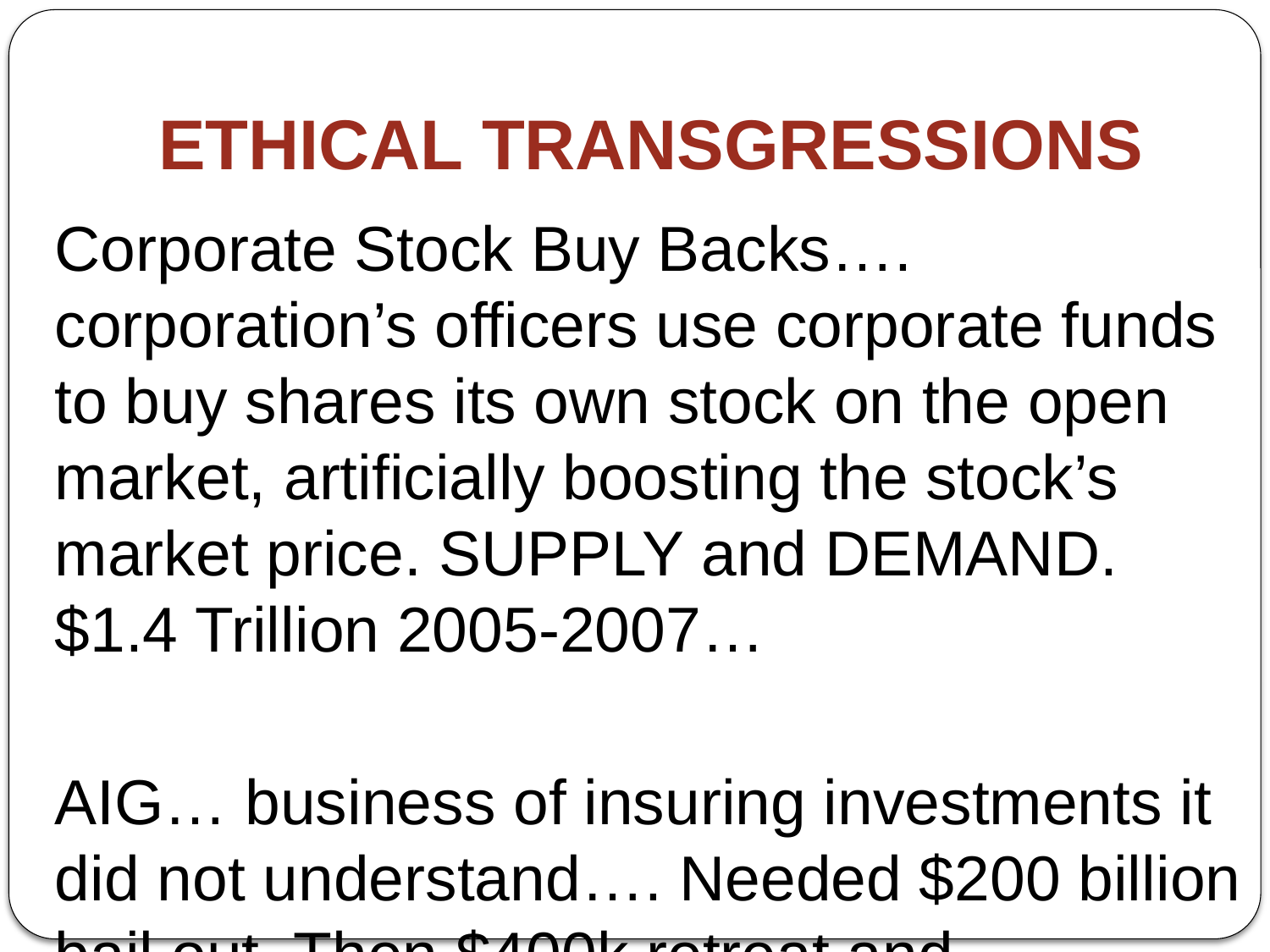

# ETHICAL TRANSGRESSIONS
Corporate Stock Buy Backs…. corporation’s officers use corporate funds to buy shares its own stock on the open market, artificially boosting the stock’s market price. SUPPLY and DEMAND.  $1.4 Trillion 2005-2007…

AIG… business of insuring investments it did not understand…. Needed $200 billion bail out. Then $400k retreat and bonuses… GREED